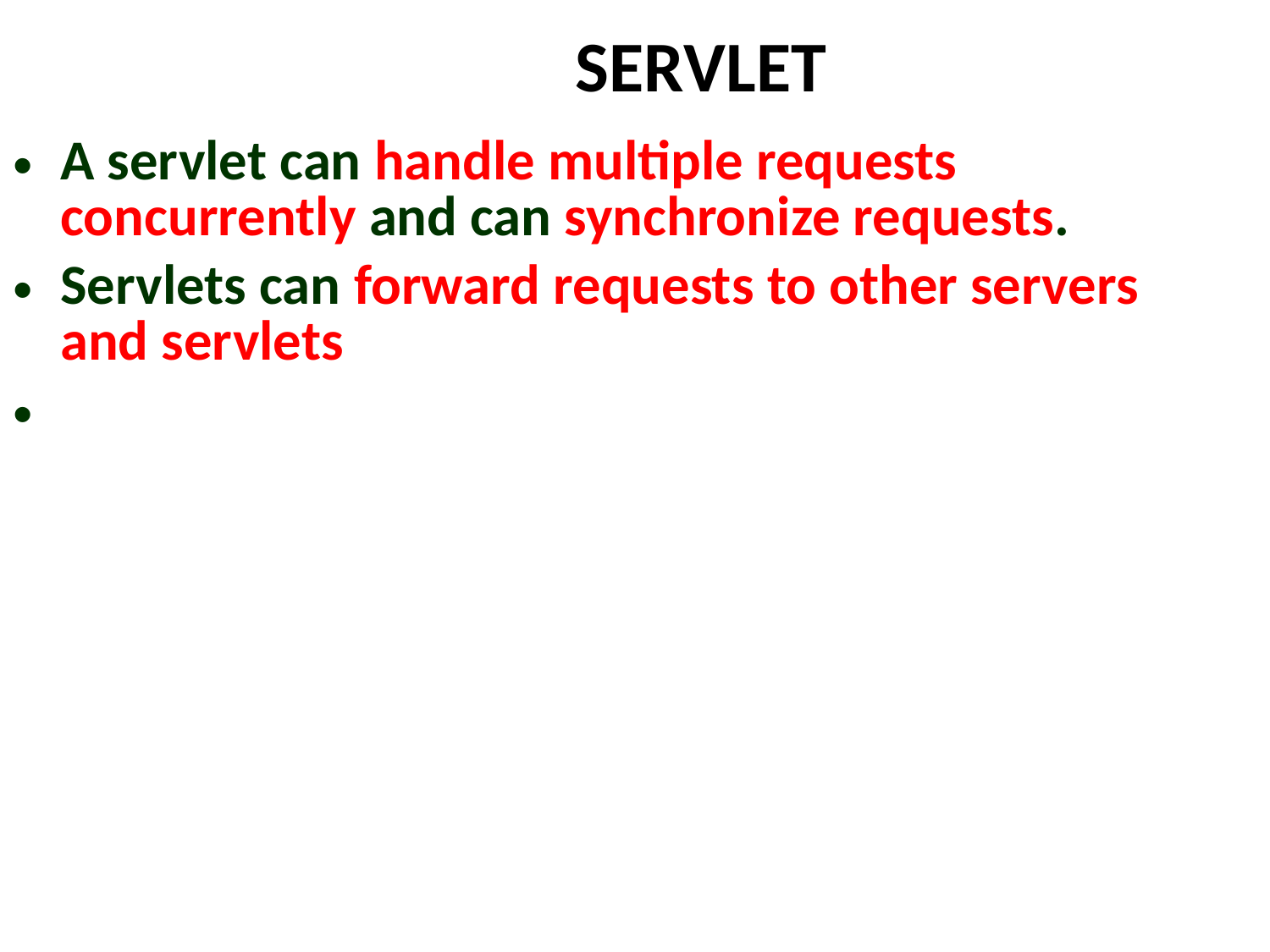

SERVLET
A servlet can handle multiple requests concurrently and can synchronize requests.
Servlets can forward requests to other servers and servlets